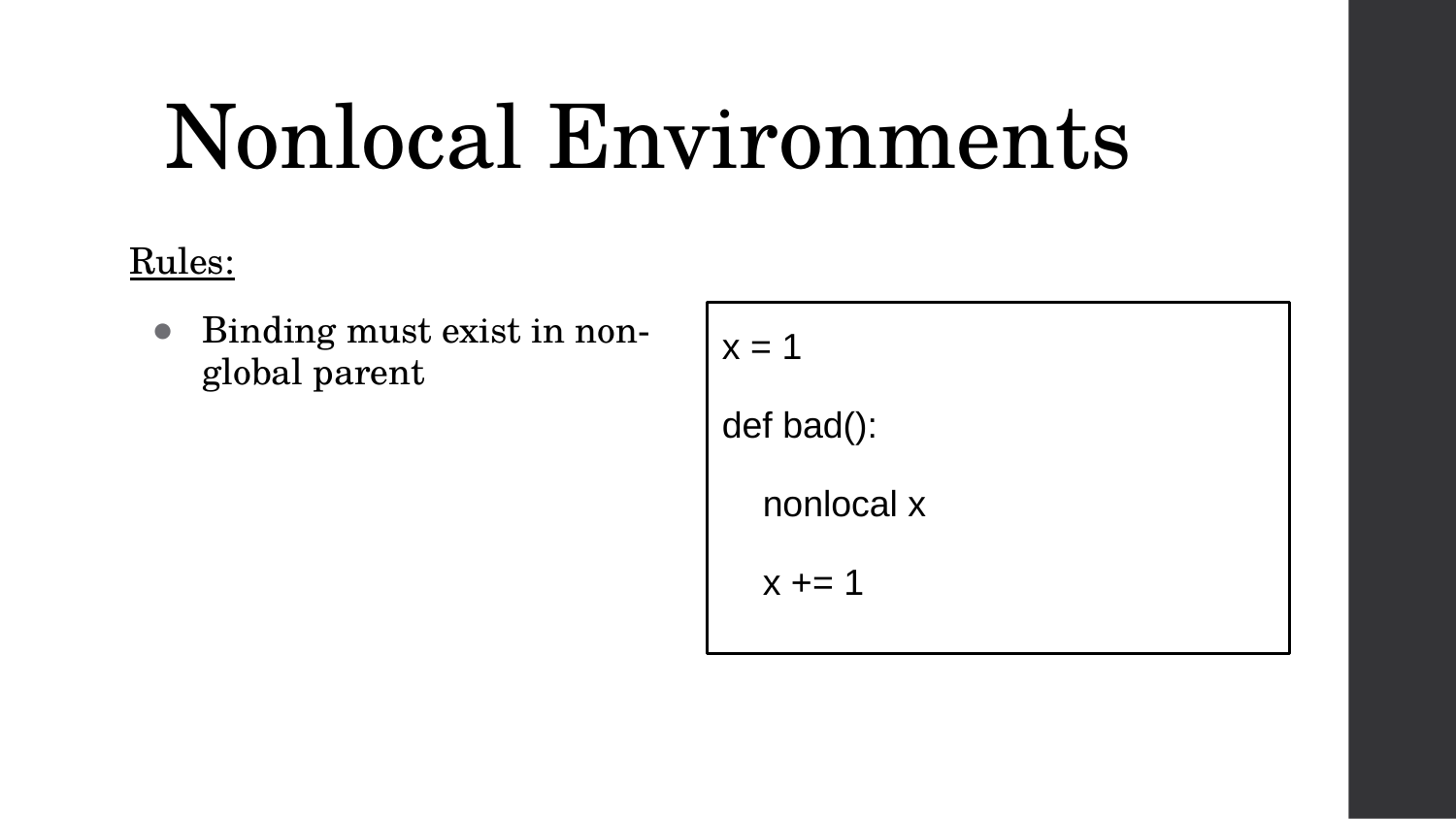

# Nonlocal Environments
Rules:
Binding must exist in non-global parent
x = 1
def bad():
    nonlocal x
    x += 1